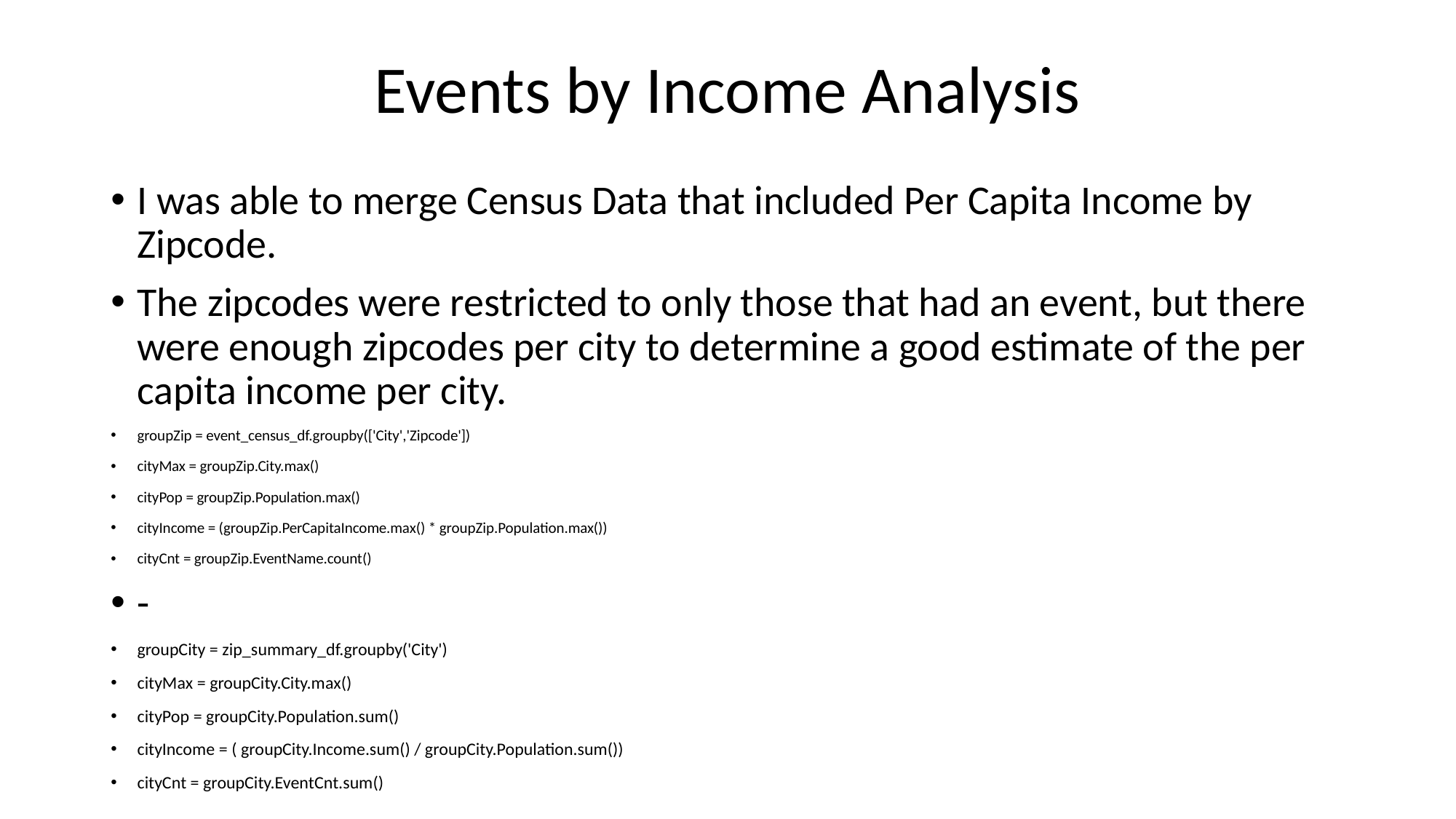

# Events by Income Analysis
I was able to merge Census Data that included Per Capita Income by Zipcode.
The zipcodes were restricted to only those that had an event, but there were enough zipcodes per city to determine a good estimate of the per capita income per city.
groupZip = event_census_df.groupby(['City','Zipcode'])
cityMax = groupZip.City.max()
cityPop = groupZip.Population.max()
cityIncome = (groupZip.PerCapitaIncome.max() * groupZip.Population.max())
cityCnt = groupZip.EventName.count()
-
groupCity = zip_summary_df.groupby('City')
cityMax = groupCity.City.max()
cityPop = groupCity.Population.sum()
cityIncome = ( groupCity.Income.sum() / groupCity.Population.sum())
cityCnt = groupCity.EventCnt.sum()